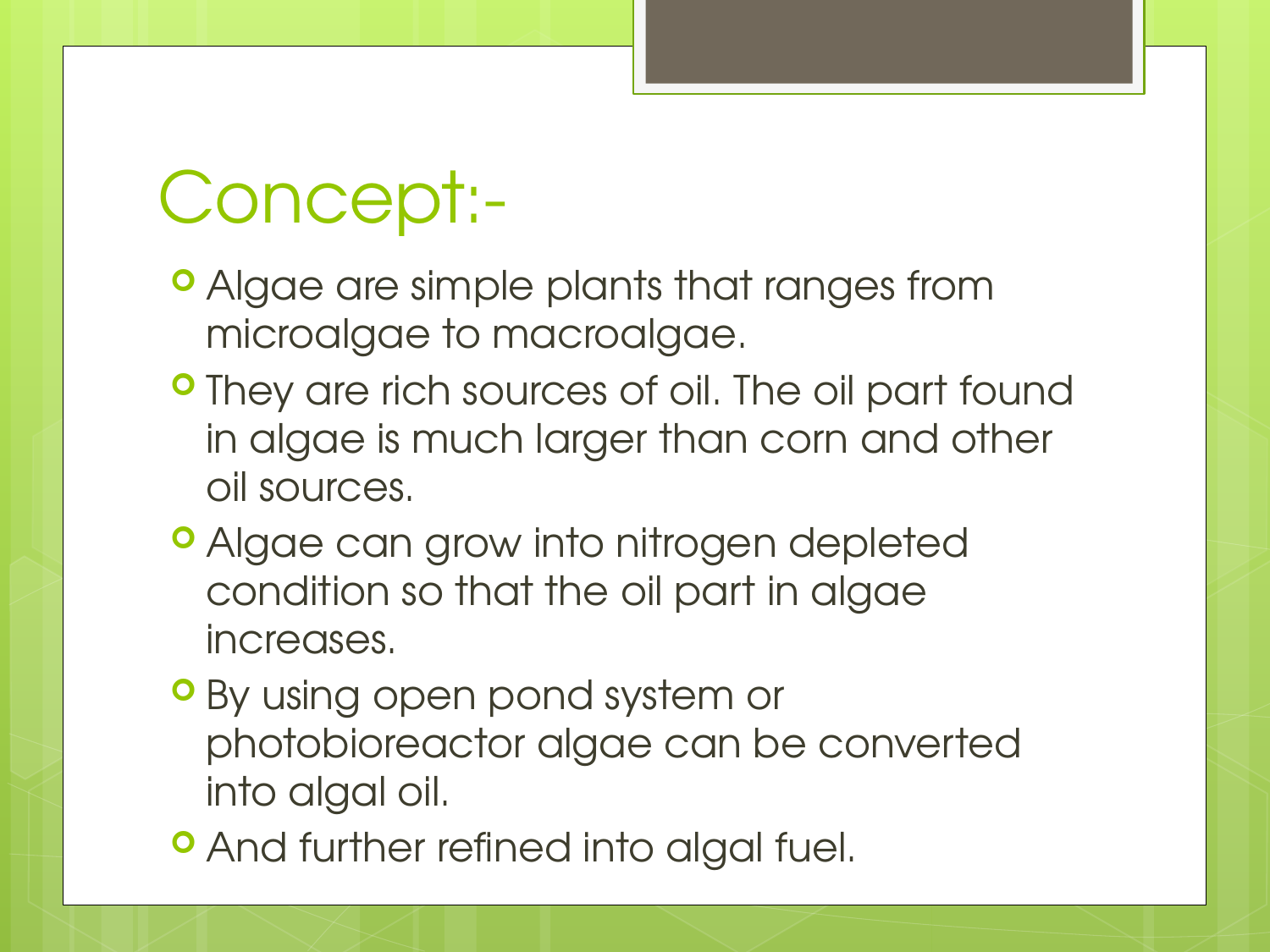

# Concept:-
Algae are simple plants that ranges from microalgae to macroalgae.
They are rich sources of oil. The oil part found in algae is much larger than corn and other oil sources.
Algae can grow into nitrogen depleted condition so that the oil part in algae increases.
By using open pond system or photobioreactor algae can be converted into algal oil.
And further refined into algal fuel.